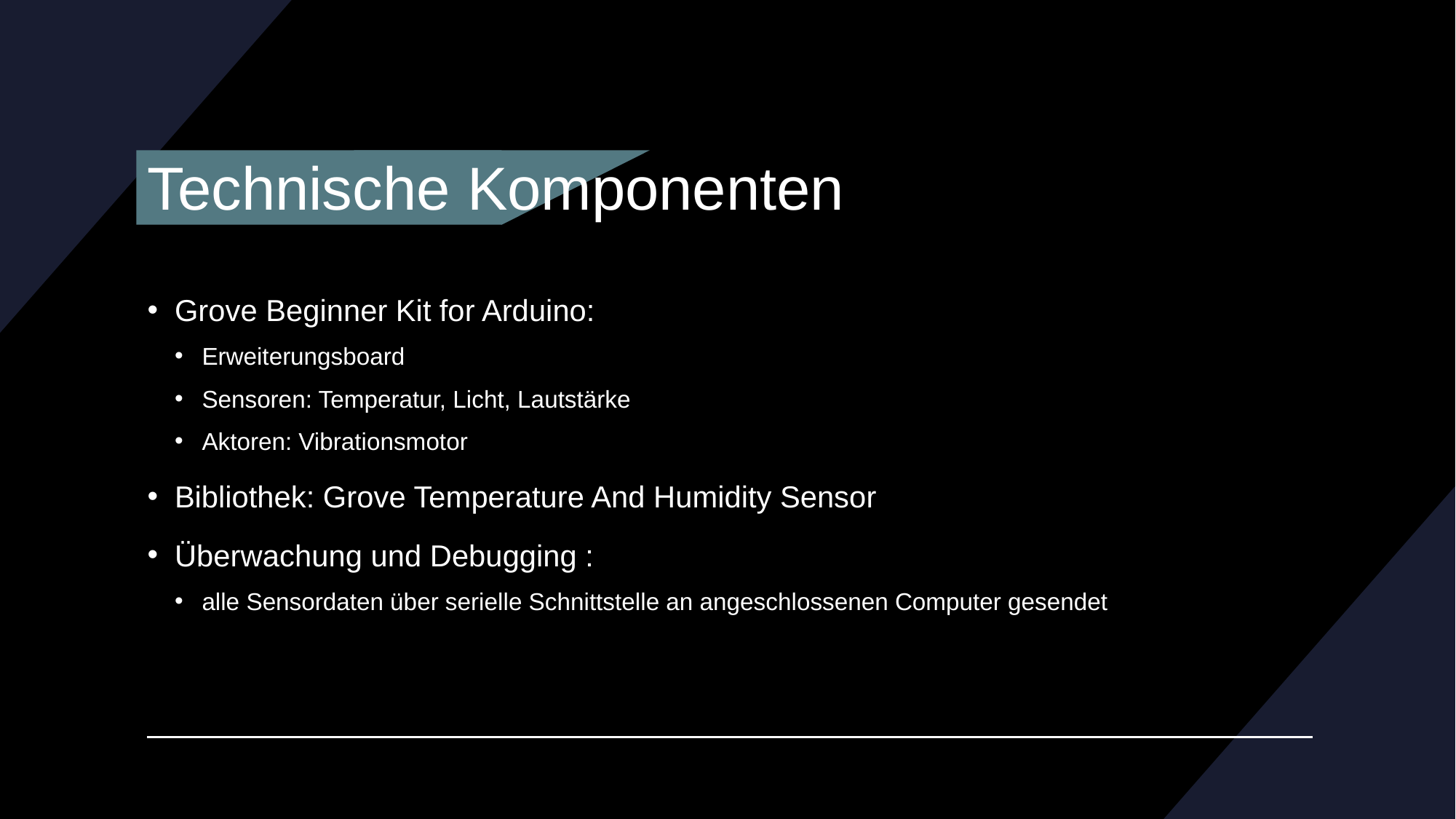

# Technische Komponenten

Grove Beginner Kit for Arduino:
Erweiterungsboard
Sensoren: Temperatur, Licht, Lautstärke
Aktoren: Vibrationsmotor
Bibliothek: Grove Temperature And Humidity Sensor
Überwachung und Debugging :
alle Sensordaten über serielle Schnittstelle an angeschlossenen Computer gesendet